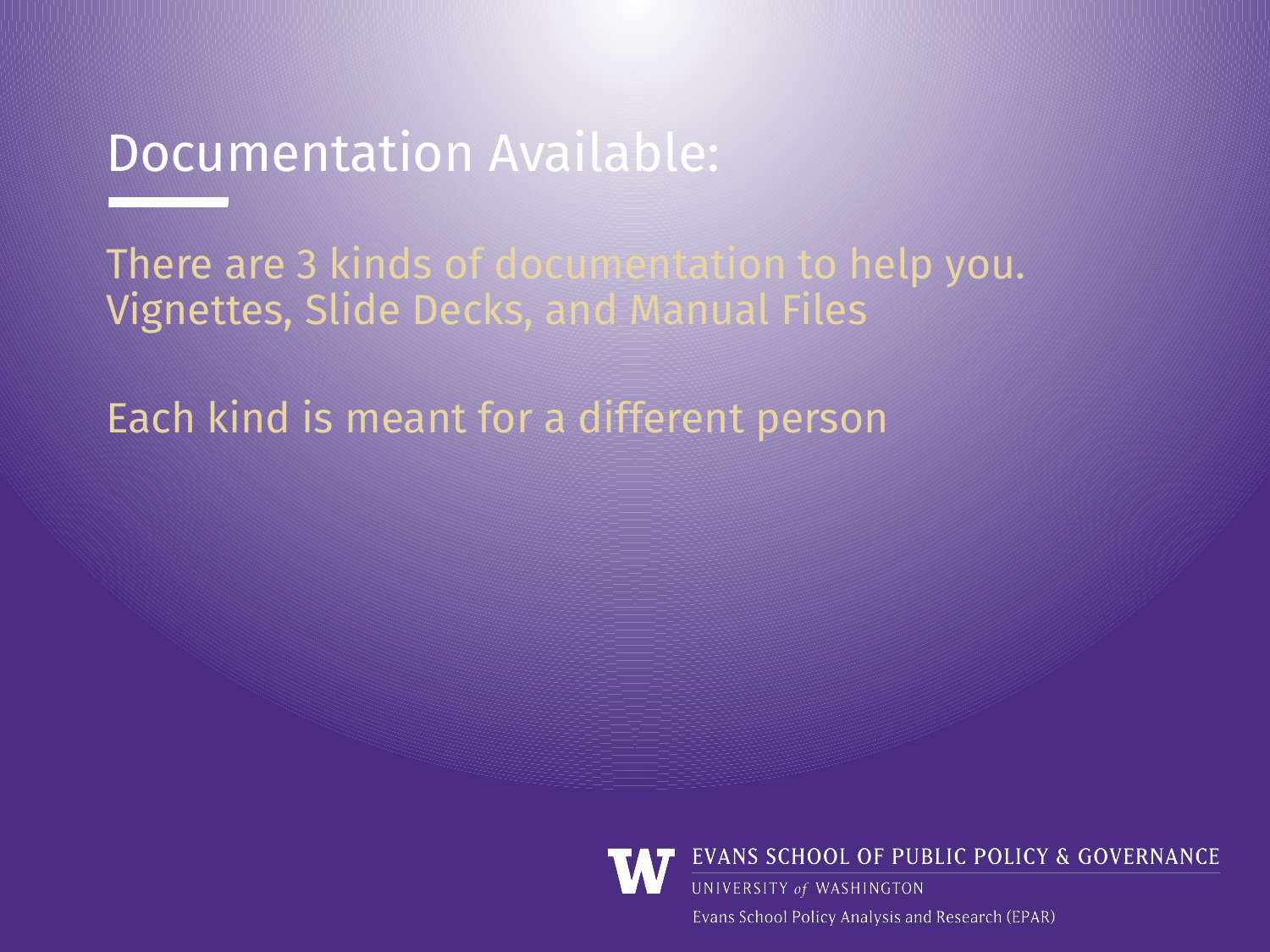

Documentation Available:
There are 3 kinds of documentation to help you.  Vignettes, Slide Decks, and Manual Files

Each kind is meant for a different person